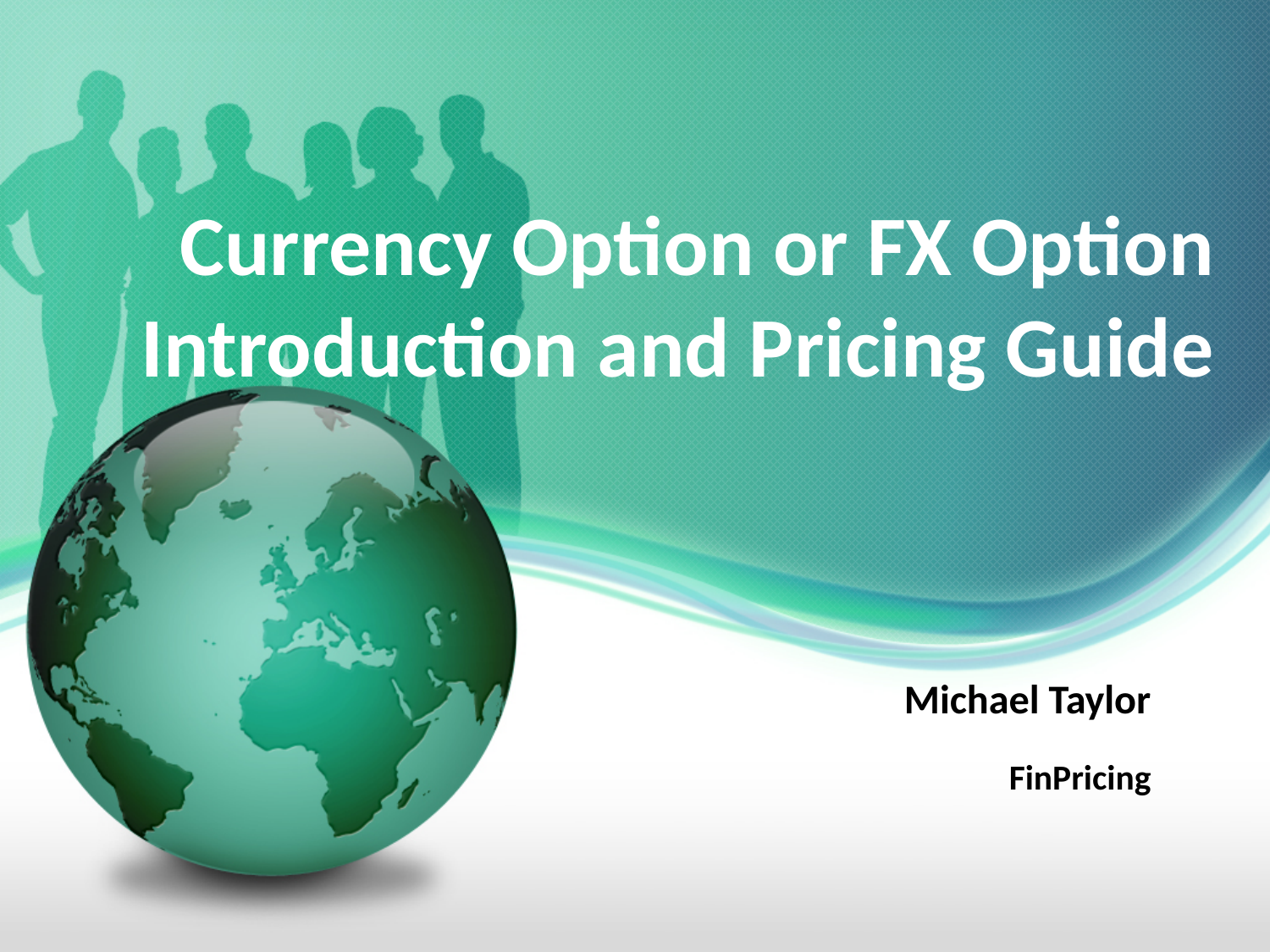

# Currency Option or FX Option Introduction and Pricing Guide
Michael Taylor

FinPricing